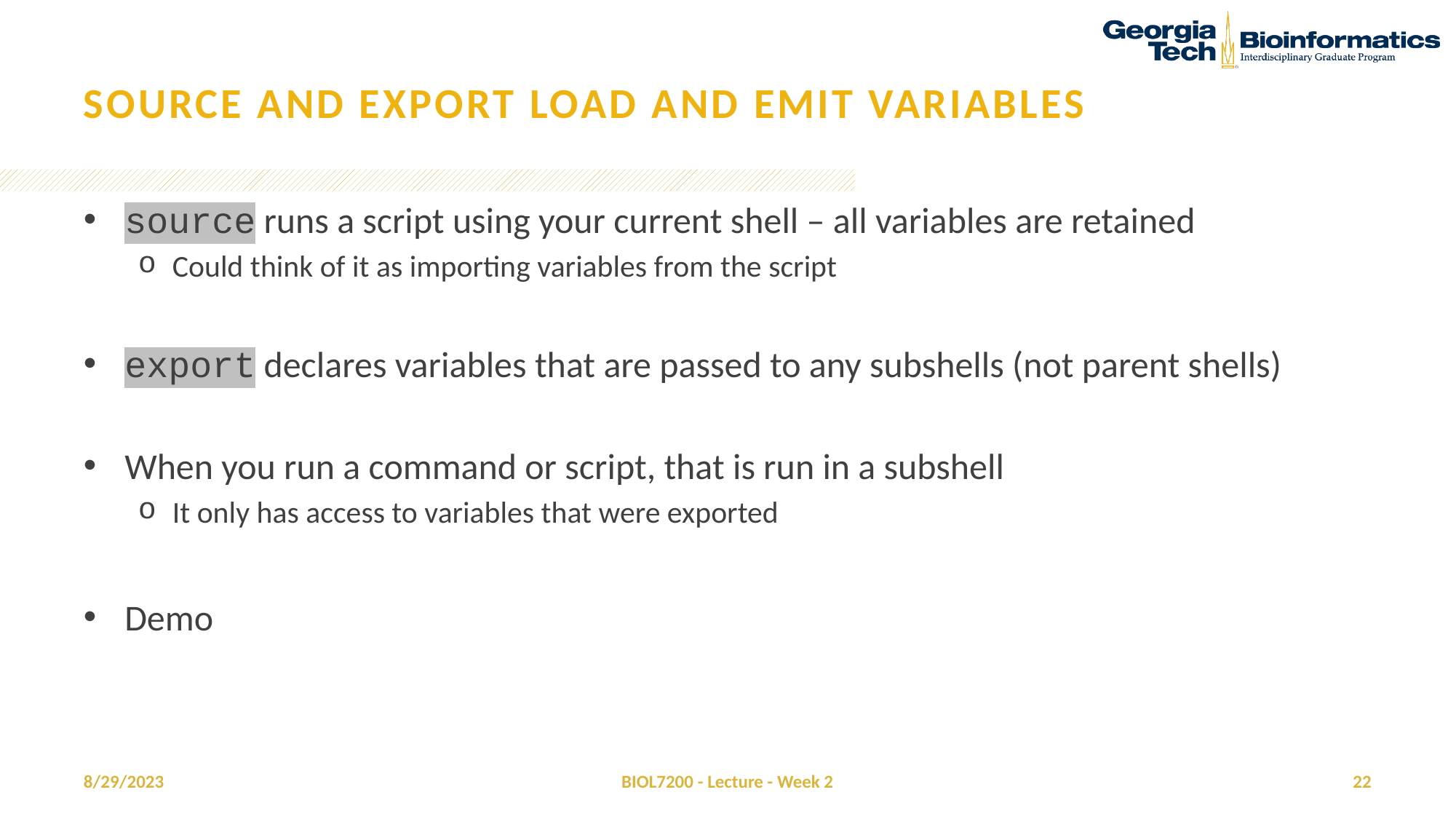

# Source and export load and emit variables
source runs a script using your current shell – all variables are retained
Could think of it as importing variables from the script

export declares variables that are passed to any subshells (not parent shells)

When you run a command or script, that is run in a subshell
It only has access to variables that were exported

Demo
8/29/2023
BIOL7200 - Lecture - Week 2
22